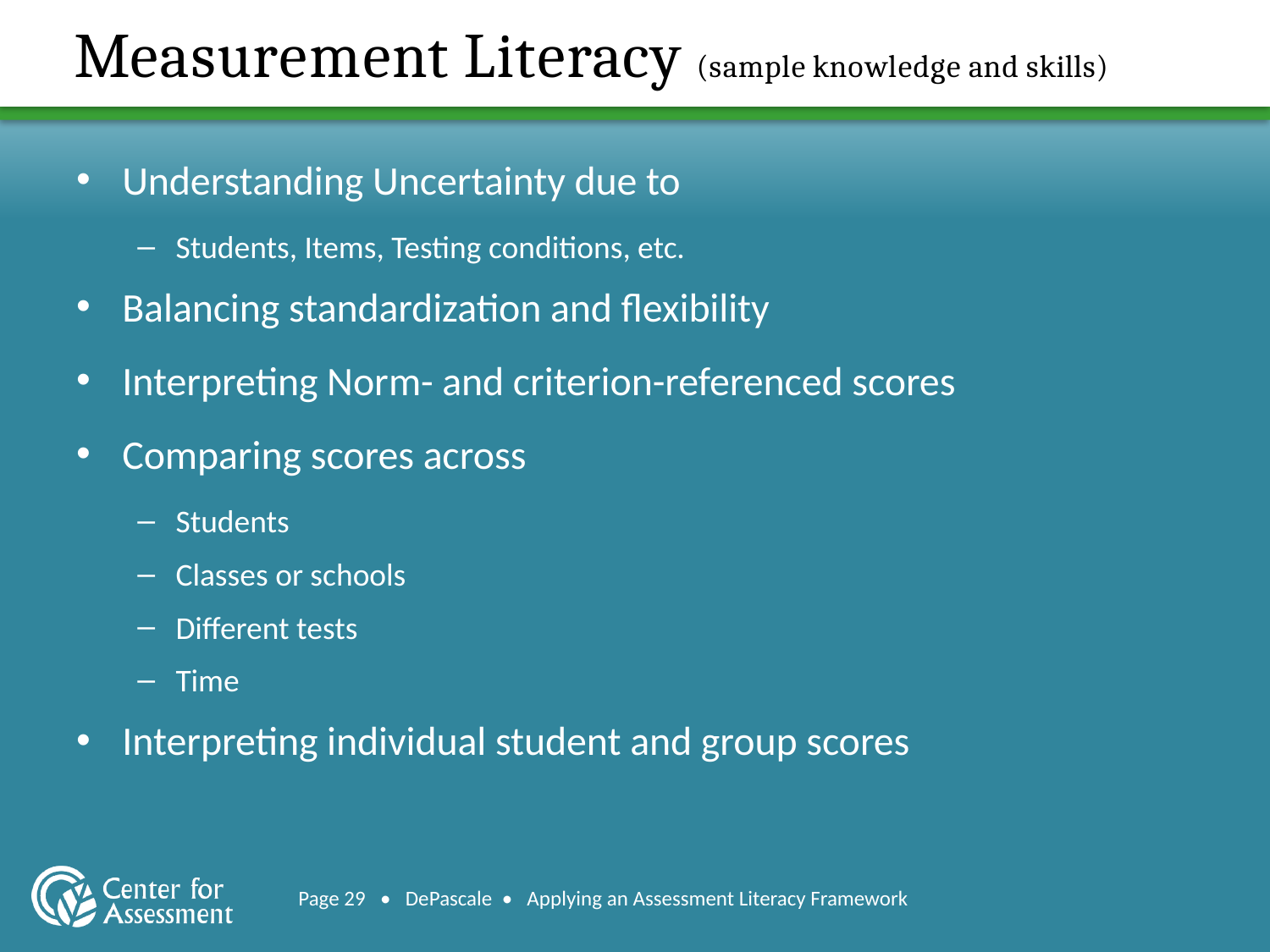

# Measurement Literacy (sample knowledge and skills)
Understanding Uncertainty due to
Students, Items, Testing conditions, etc.
Balancing standardization and flexibility
Interpreting Norm- and criterion-referenced scores
Comparing scores across
Students
Classes or schools
Different tests
Time
Interpreting individual student and group scores

Page 29   •   DePascale  •   Applying an Assessment Literacy Framework